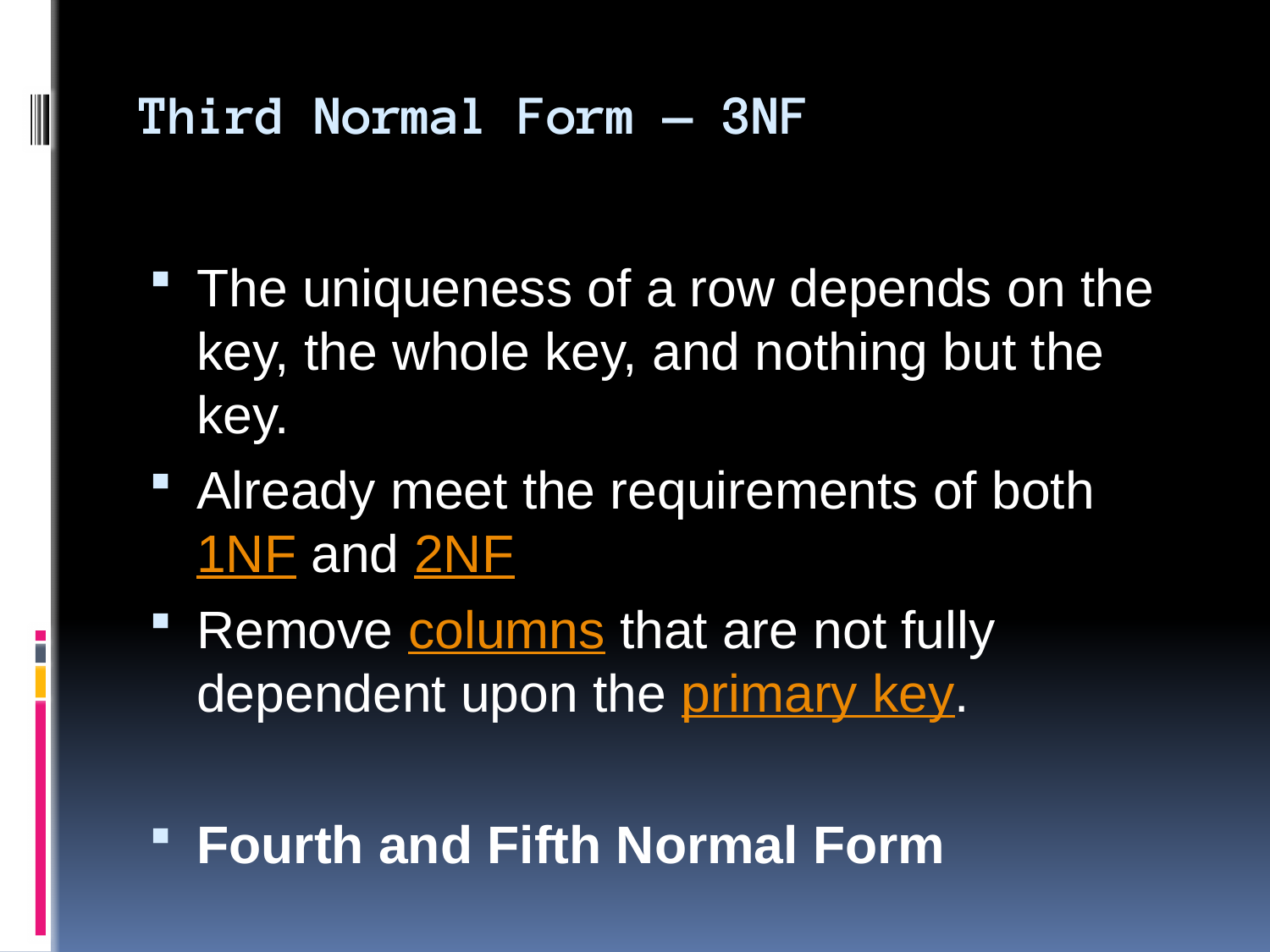

# Third Normal Form — 3NF
The uniqueness of a row depends on the key, the whole key, and nothing but the key.
Already meet the requirements of both 1NF and 2NF
Remove columns that are not fully dependent upon the primary key.

Fourth and Fifth Normal Form